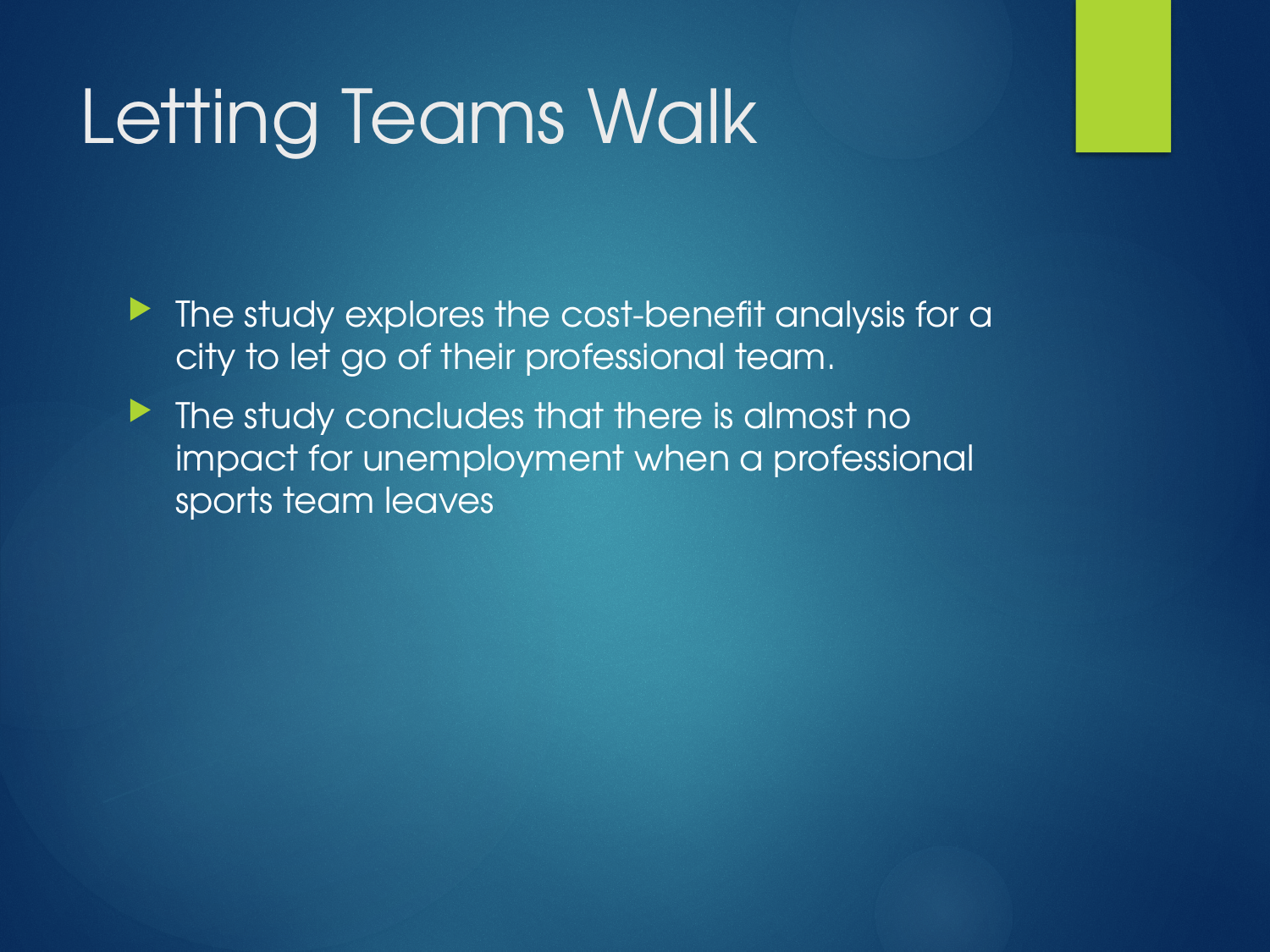

# Letting Teams Walk
The study explores the cost-benefit analysis for a city to let go of their professional team.
The study concludes that there is almost no impact for unemployment when a professional sports team leaves